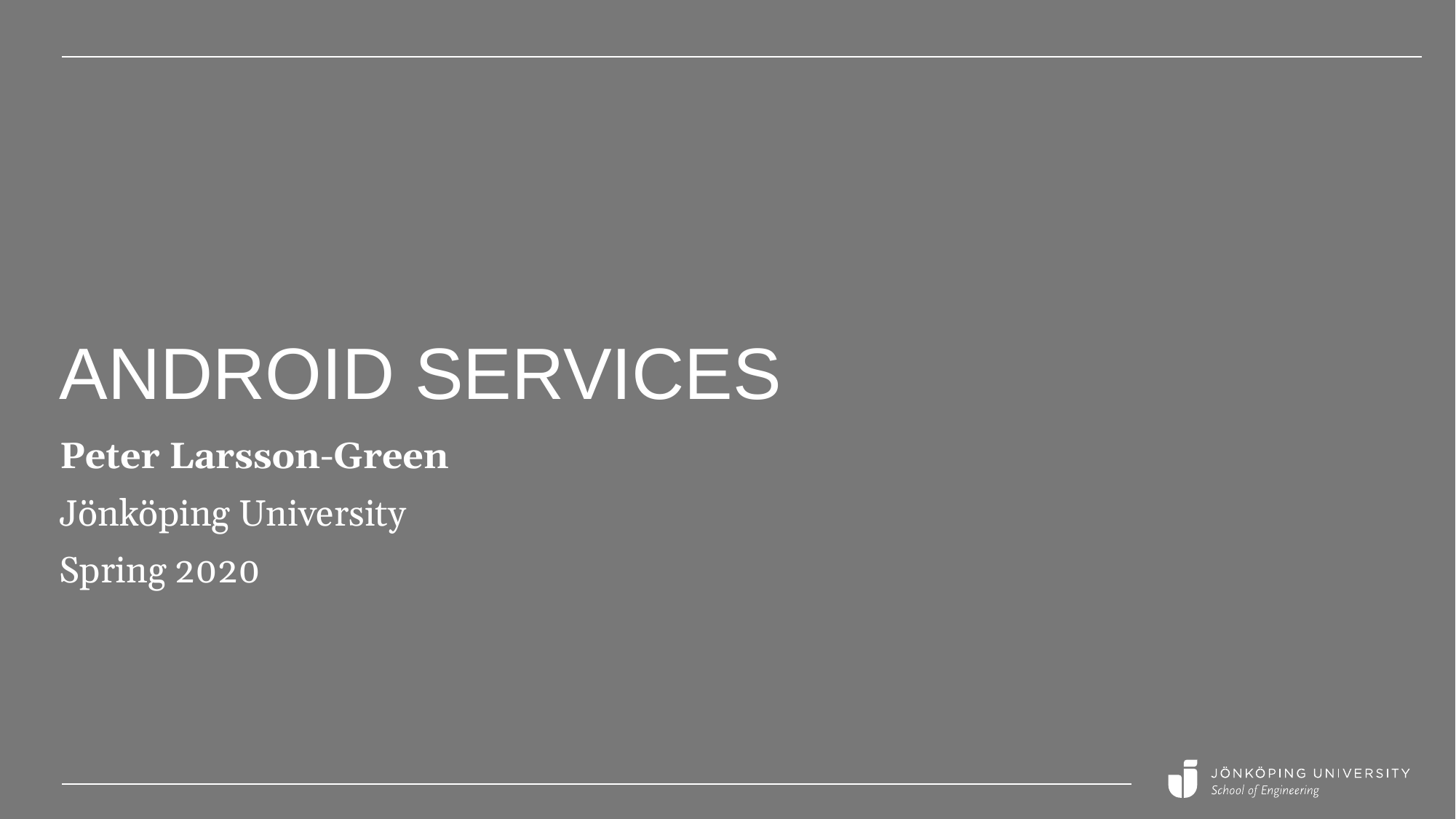

# Android Services
Peter Larsson-Green
Jönköping University
Spring 2020